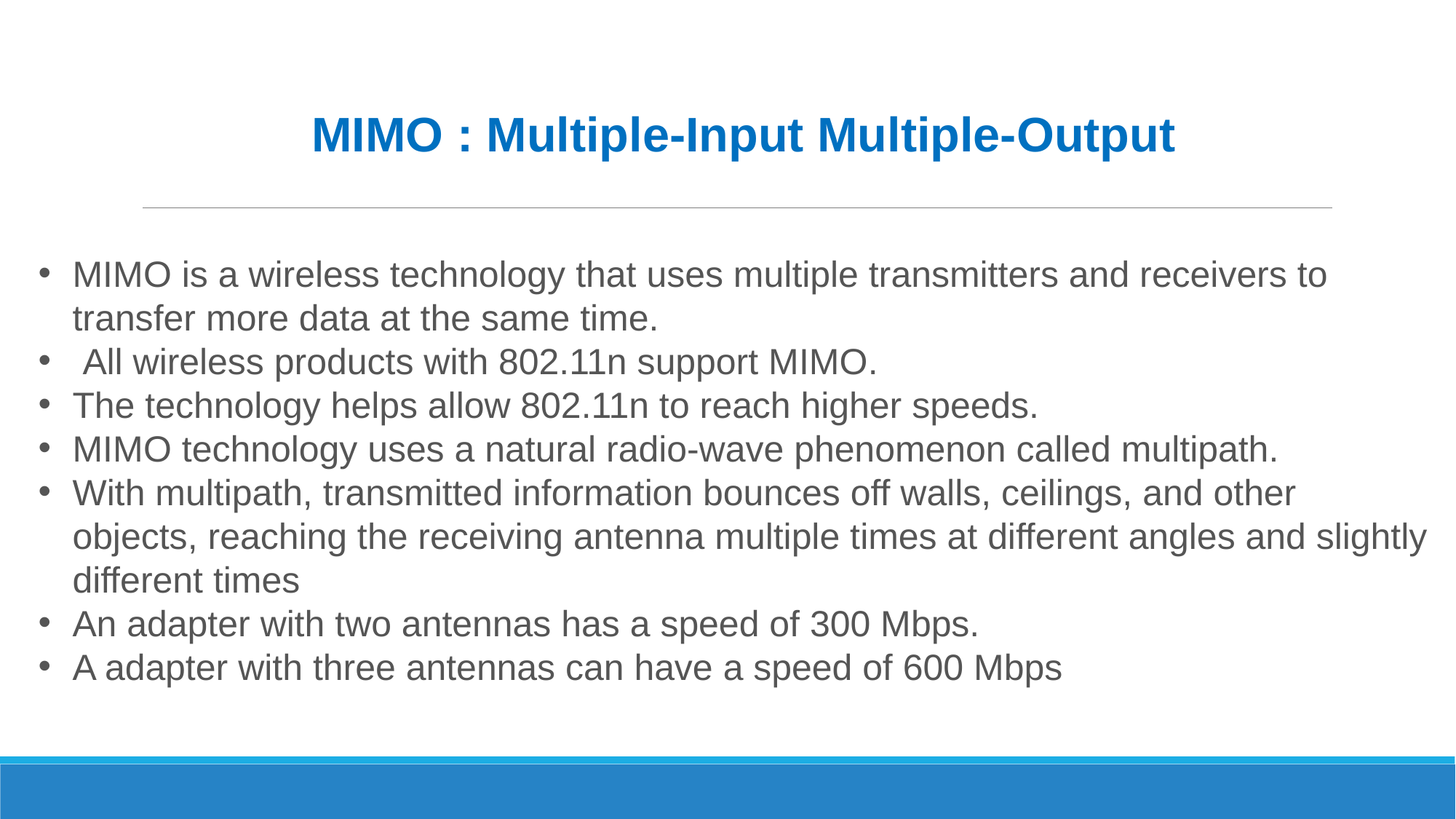

MIMO : Multiple-Input Multiple-Output
MIMO is a wireless technology that uses multiple transmitters and receivers to transfer more data at the same time.
 All wireless products with 802.11n support MIMO.
The technology helps allow 802.11n to reach higher speeds.
MIMO technology uses a natural radio-wave phenomenon called multipath.
With multipath, transmitted information bounces off walls, ceilings, and other objects, reaching the receiving antenna multiple times at different angles and slightly different times
An adapter with two antennas has a speed of 300 Mbps.
A adapter with three antennas can have a speed of 600 Mbps